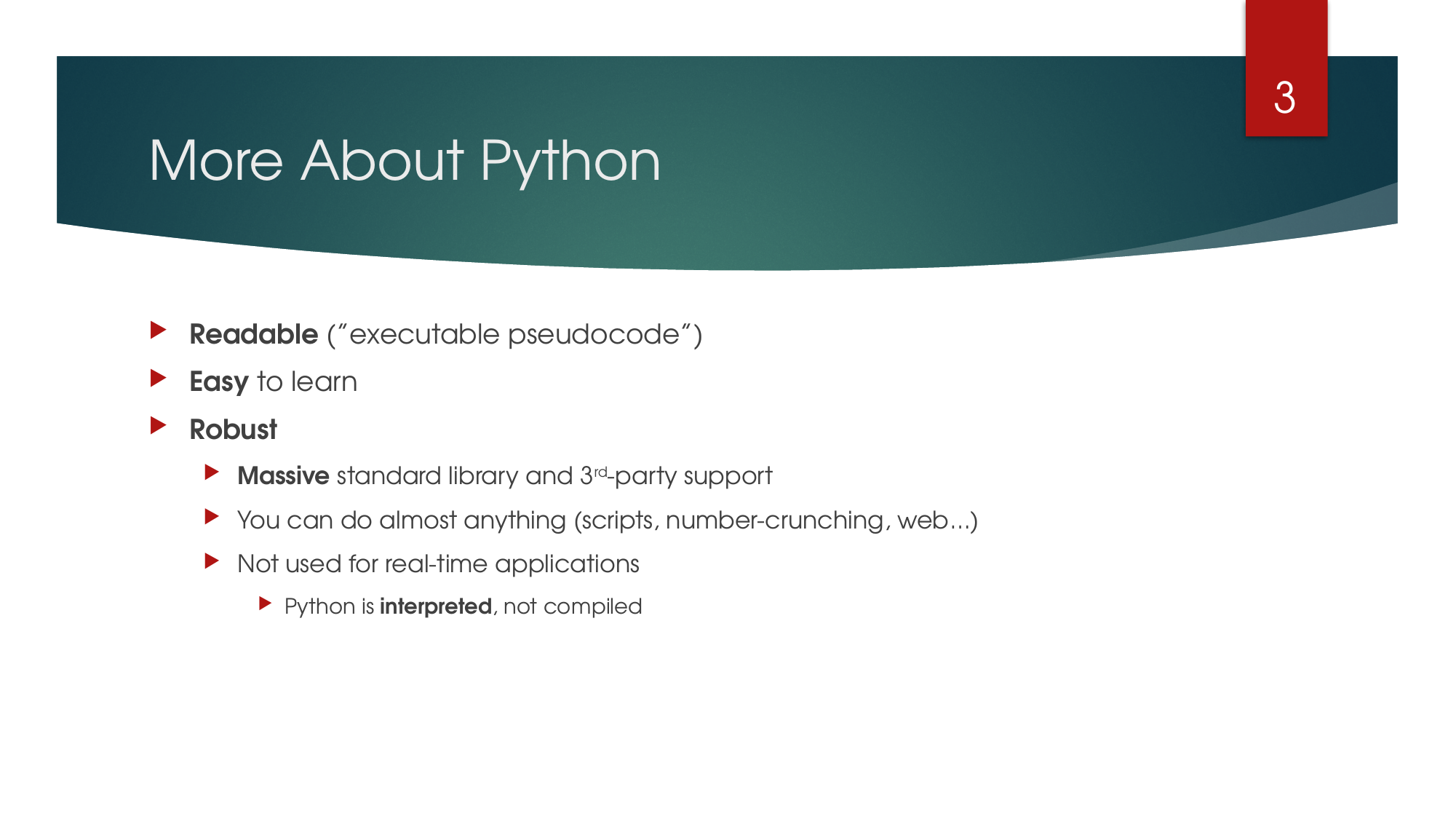

3
# More About Python
Readable (”executable pseudocode”)
Easy to learn
Robust
Massive standard library and 3rd-party support
You can do almost anything (scripts, number-crunching, web…)
Not used for real-time applications
Python is interpreted, not compiled